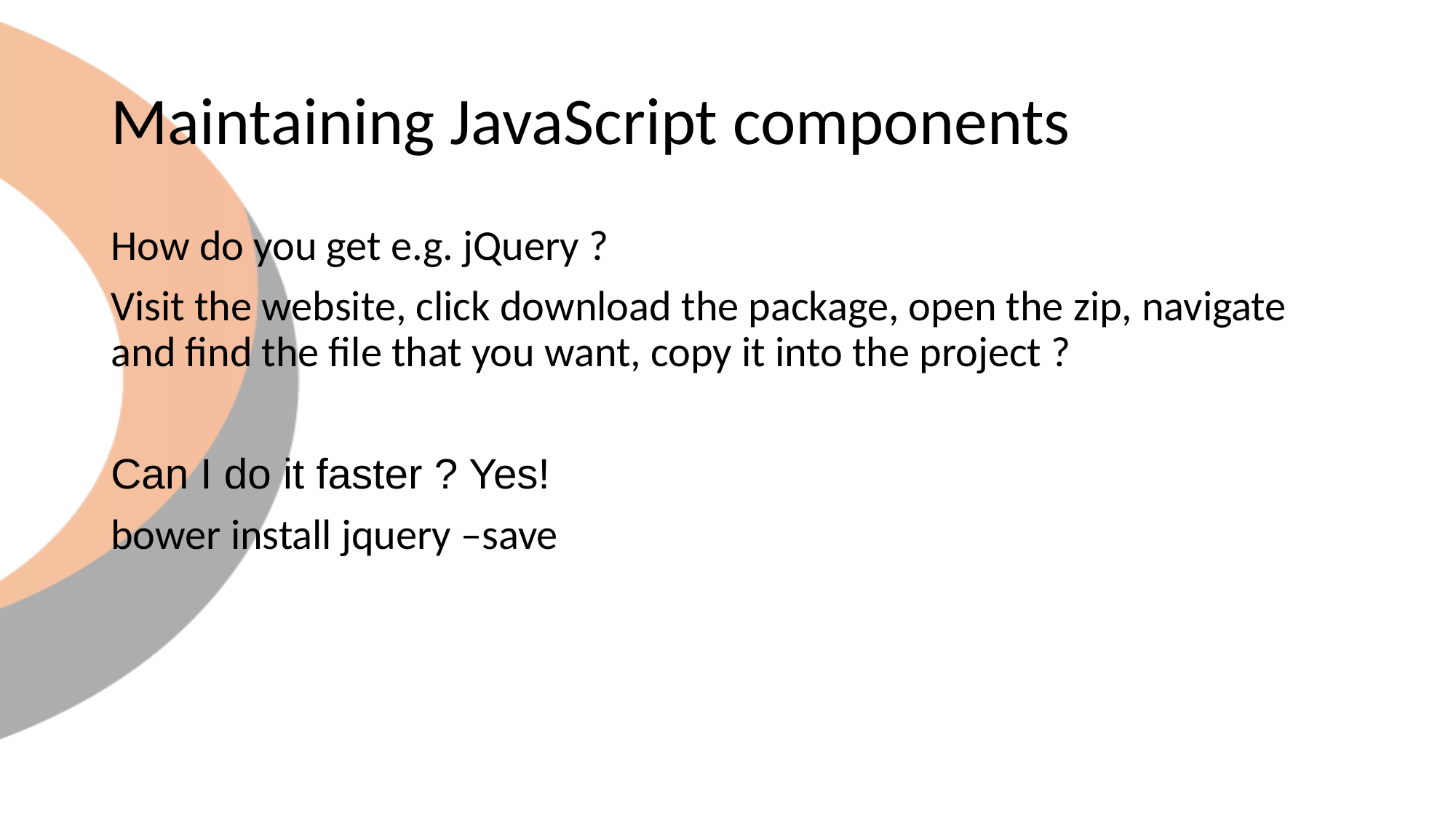

# Maintaining JavaScript components
How do you get e.g. jQuery ?
Visit the website, click download the package, open the zip, navigate and find the file that you want, copy it into the project ?

Can I do it faster ? Yes!
bower install jquery –save